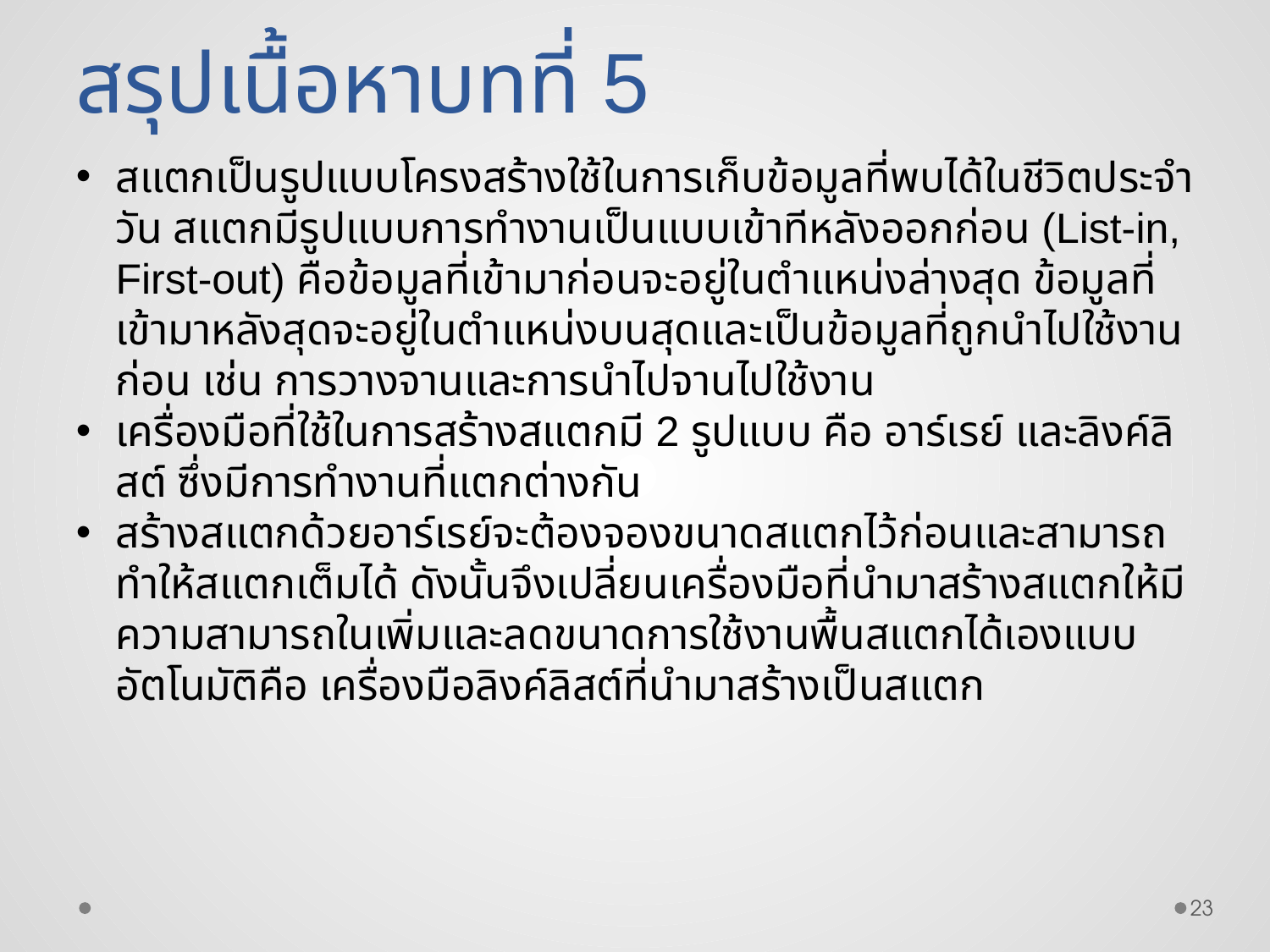

สรุปเนื้อหาบทที่ 5
สแตกเป็นรูปแบบโครงสร้างใช้ในการเก็บข้อมูลที่พบได้ในชีวิตประจำวัน สแตกมีรูปแบบการทำงานเป็นแบบเข้าทีหลังออกก่อน (List-in, First-out) คือข้อมูลที่เข้ามาก่อนจะอยู่ในตำแหน่งล่างสุด ข้อมูลที่เข้ามาหลังสุดจะอยู่ในตำแหน่งบนสุดและเป็นข้อมูลที่ถูกนำไปใช้งานก่อน เช่น การวางจานและการนำไปจานไปใช้งาน
เครื่องมือที่ใช้ในการสร้างสแตกมี 2 รูปแบบ คือ อาร์เรย์ และลิงค์ลิสต์ ซึ่งมีการทำงานที่แตกต่างกัน
สร้างสแตกด้วยอาร์เรย์จะต้องจองขนาดสแตกไว้ก่อนและสามารถทำให้สแตกเต็มได้ ดังนั้นจึงเปลี่ยนเครื่องมือที่นำมาสร้างสแตกให้มีความสามารถในเพิ่มและลดขนาดการใช้งานพื้นสแตกได้เองแบบอัตโนมัติคือ เครื่องมือลิงค์ลิสต์ที่นำมาสร้างเป็นสแตก
23